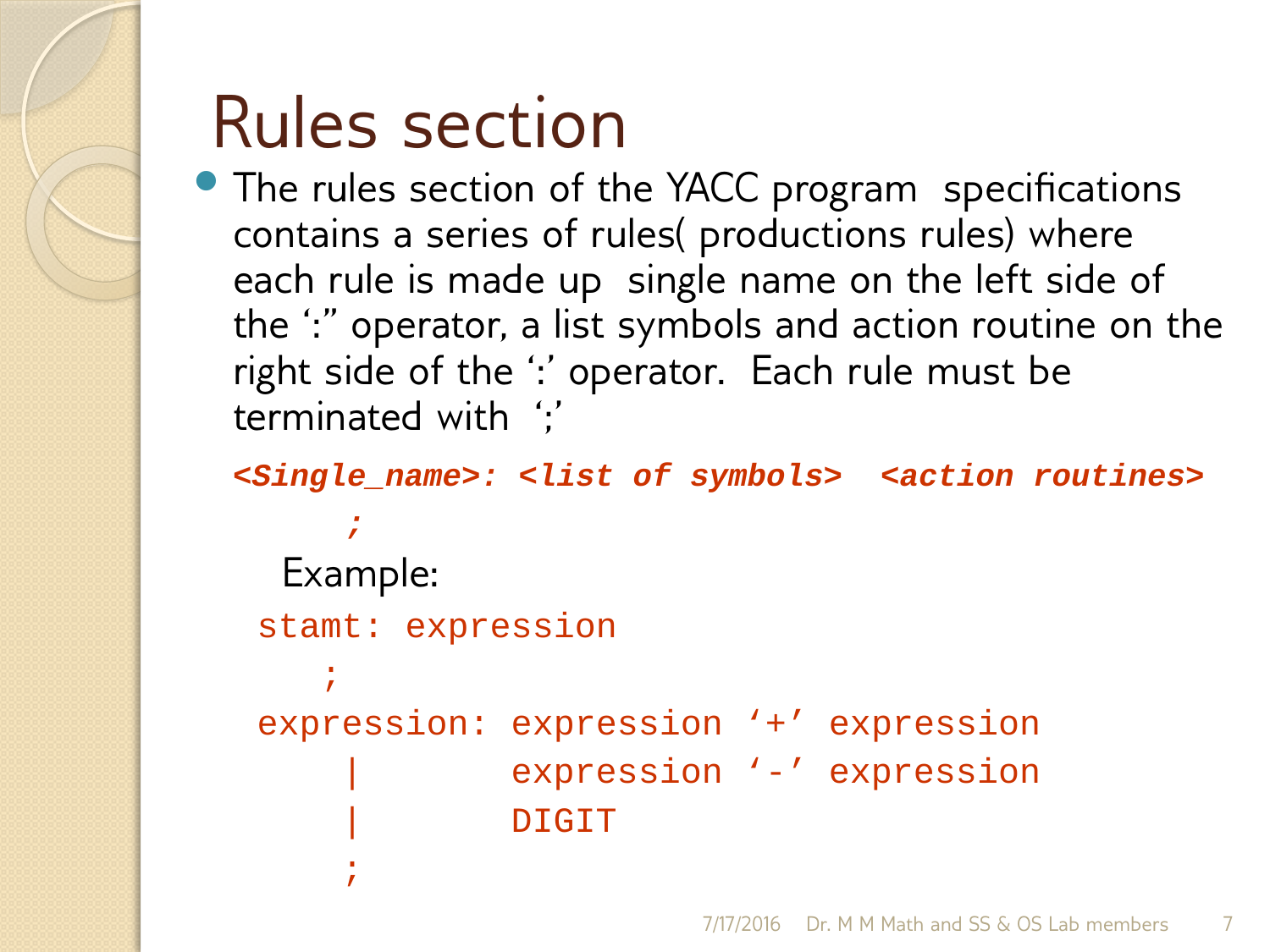

# Rules section
The rules section of the YACC program  specifications  contains a series of rules( productions rules) where each rule is made up  single name on the left side of the ‘:” operator, a list symbols and action routine on the right side of the ‘:’ operator.  Each rule must be terminated with  ‘;’
	<Single_name>: <list of symbols>  <action routines>
        ;
    Example:
   stamt: expression
      ;
   expression: expression ‘+’ expression
       |       expression ‘-’ expression
       |       DIGIT
       ;
7/17/2016
7
Dr. M M Math and SS & OS Lab members